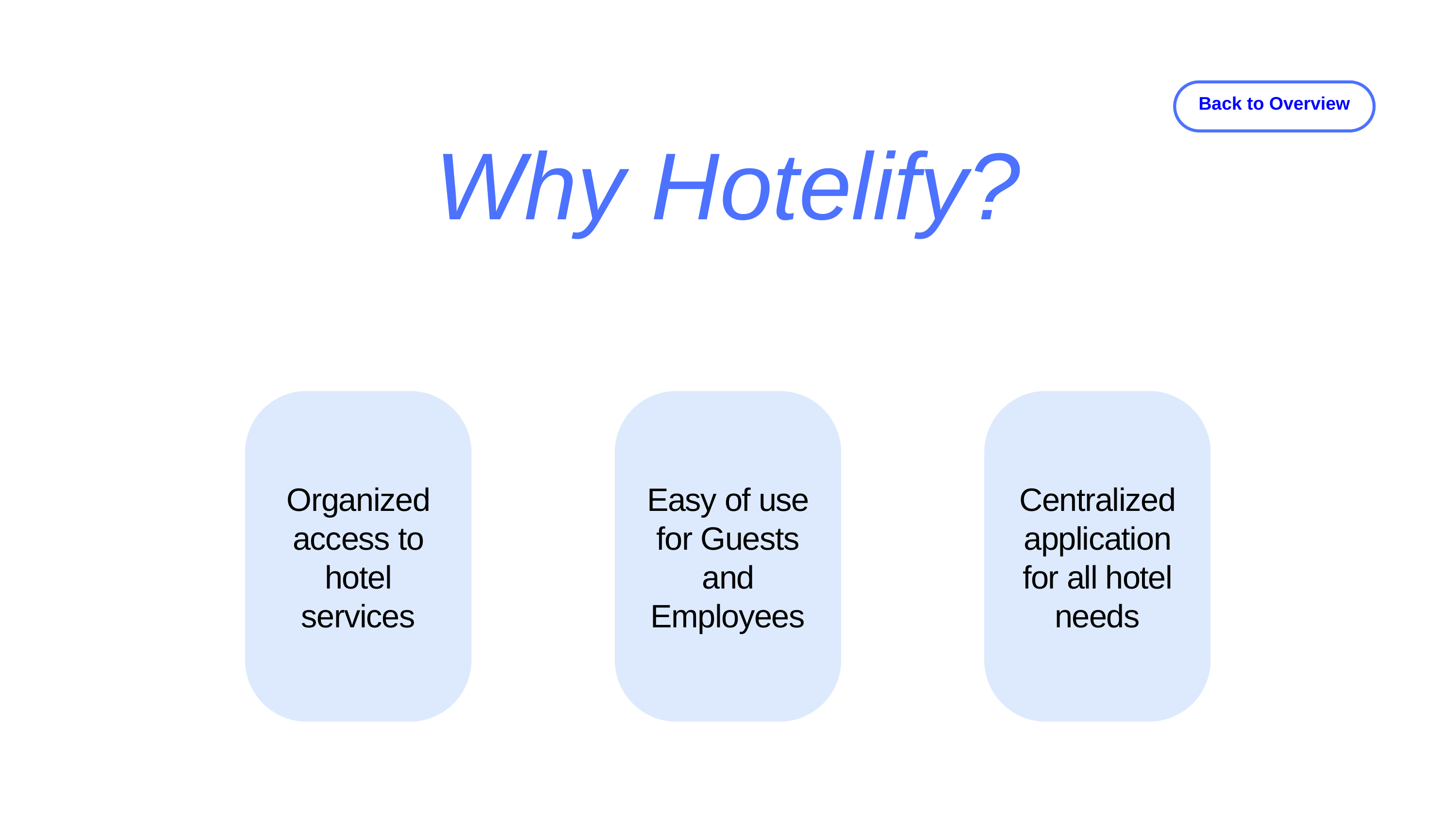

Back to Overview
Why Hotelify?

Organized access to hotel services

Easy of use for Guests and Employees

Centralized application for all hotel needs